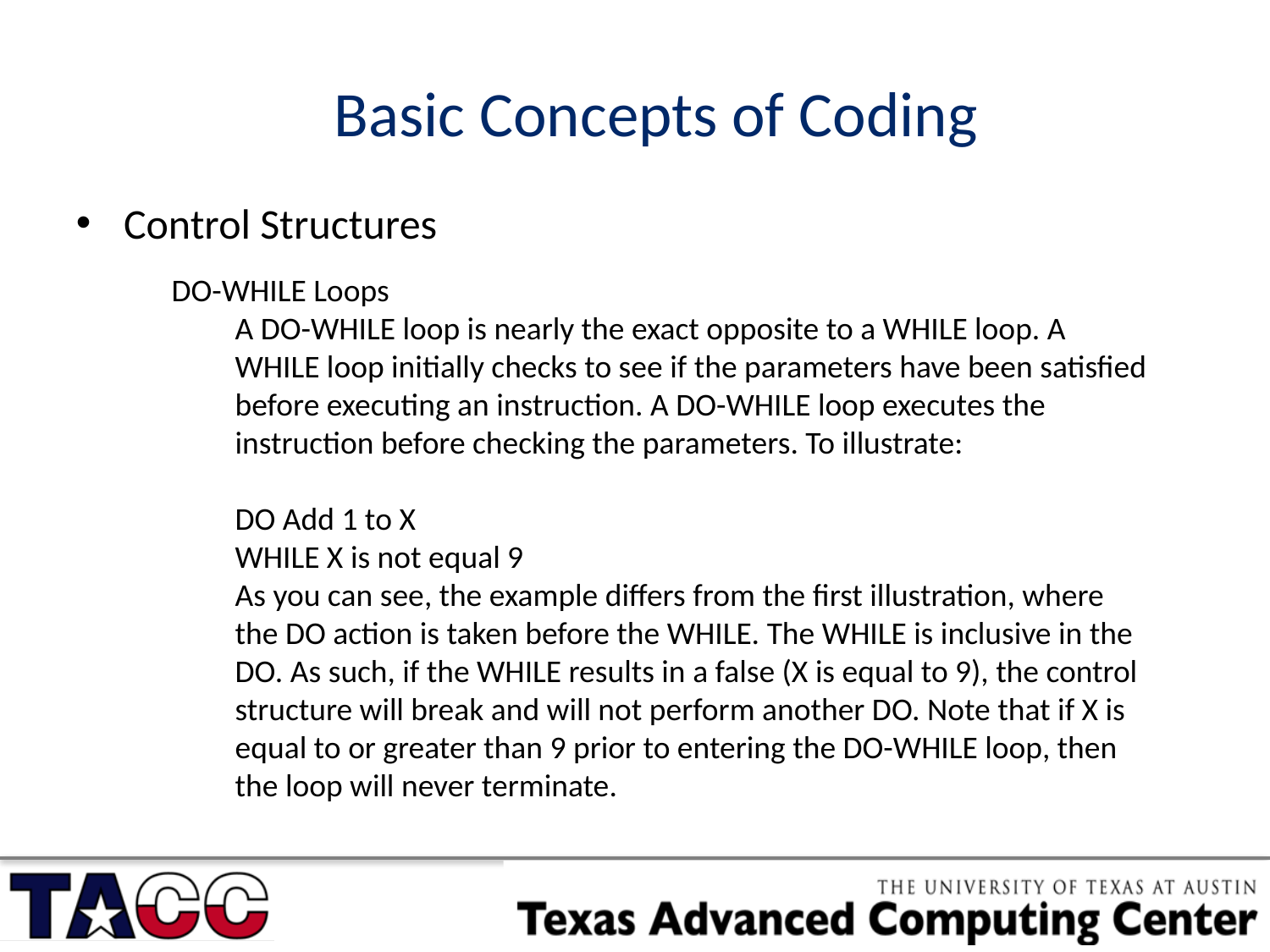

Basic Concepts of Coding
Control Structures

DO-WHILE Loops
A DO-WHILE loop is nearly the exact opposite to a WHILE loop. A WHILE loop initially checks to see if the parameters have been satisfied before executing an instruction. A DO-WHILE loop executes the instruction before checking the parameters. To illustrate:

DO Add 1 to X
WHILE X is not equal 9
As you can see, the example differs from the first illustration, where the DO action is taken before the WHILE. The WHILE is inclusive in the DO. As such, if the WHILE results in a false (X is equal to 9), the control structure will break and will not perform another DO. Note that if X is equal to or greater than 9 prior to entering the DO-WHILE loop, then the loop will never terminate.